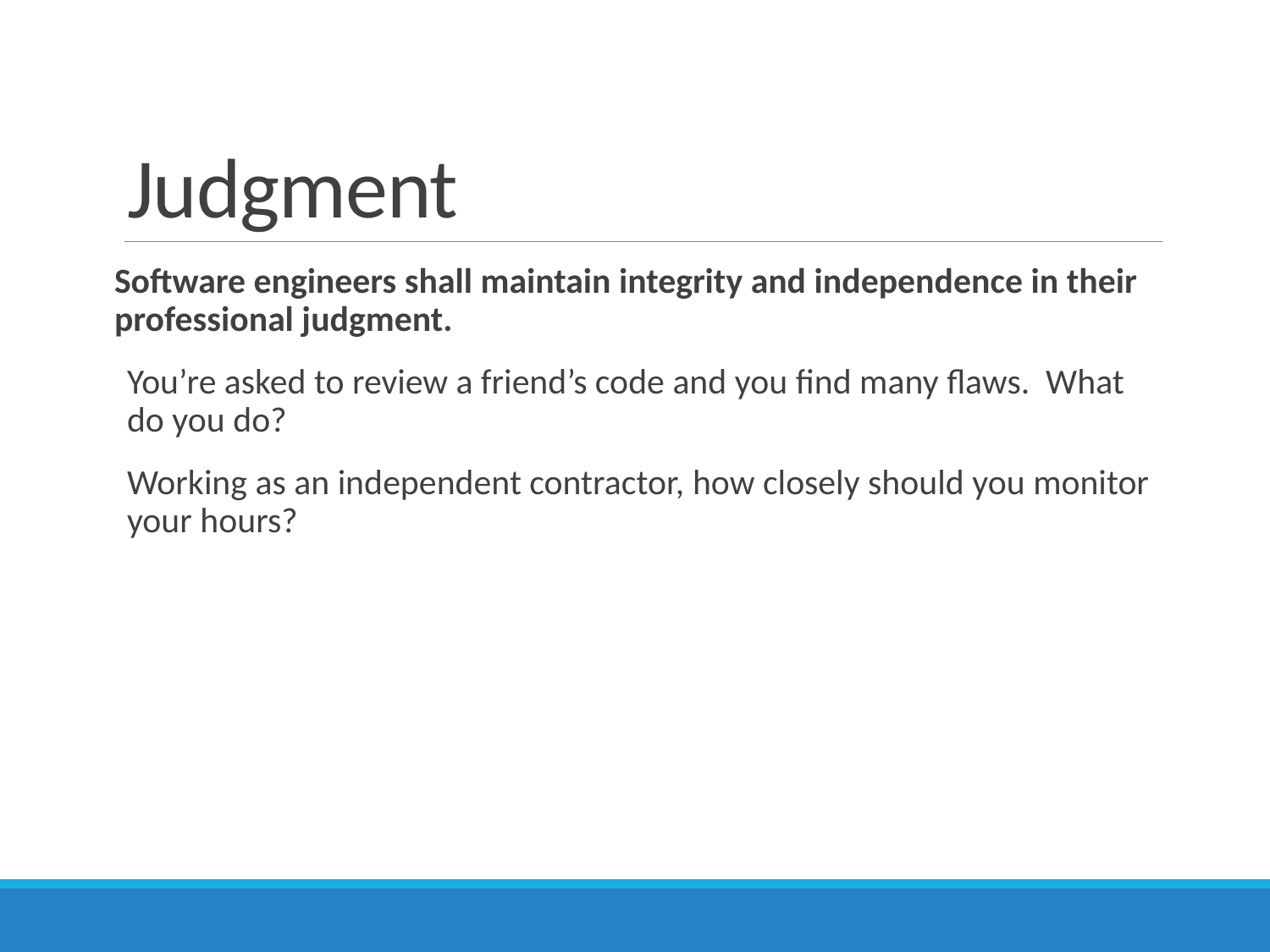

# Judgment
Software engineers shall maintain integrity and independence in their professional judgment.
You’re asked to review a friend’s code and you find many flaws.  What do you do?
Working as an independent contractor, how closely should you monitor your hours?